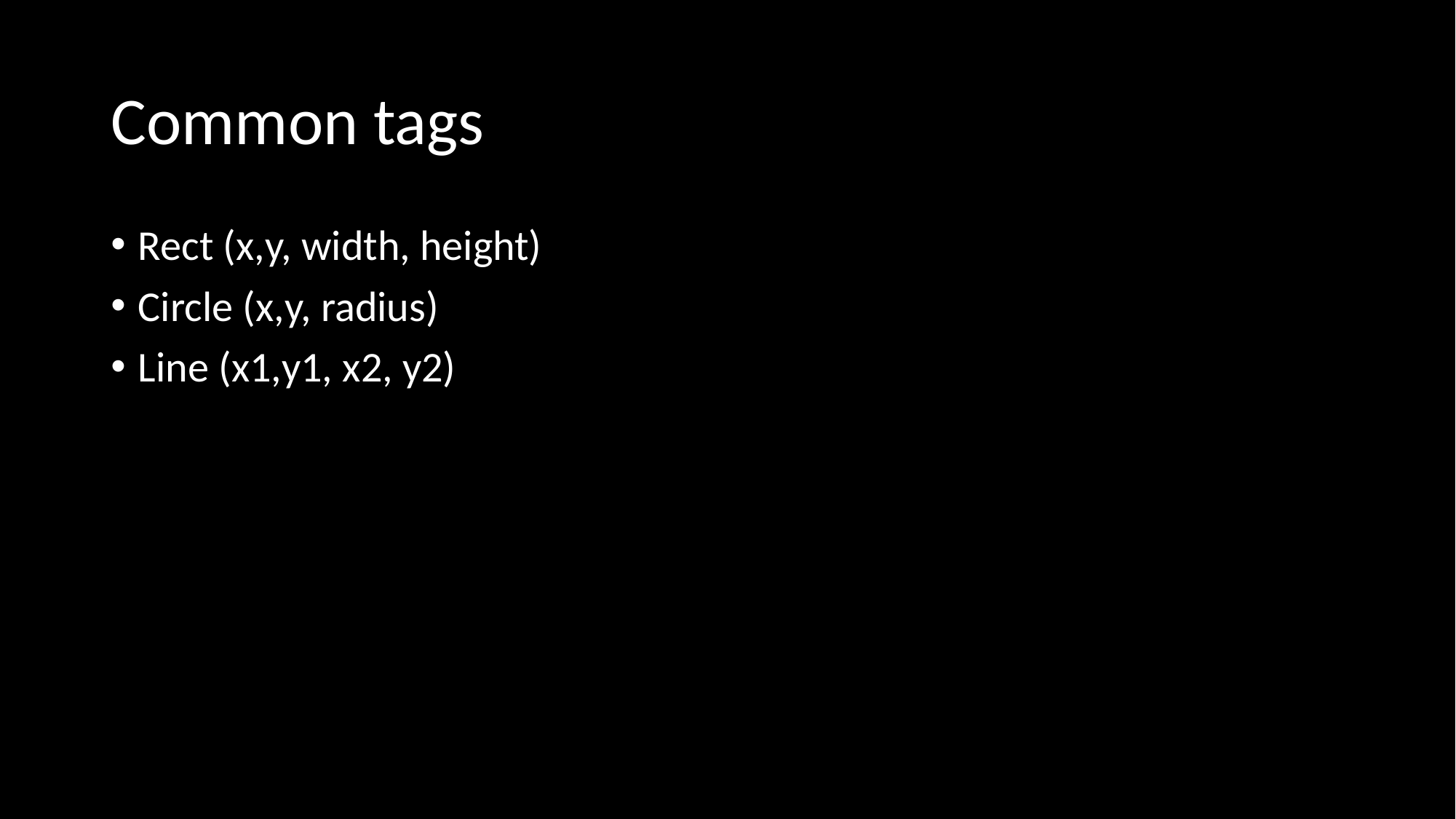

# Common tags
Rect (x,y, width, height)
Circle (x,y, radius)
Line (x1,y1, x2, y2)